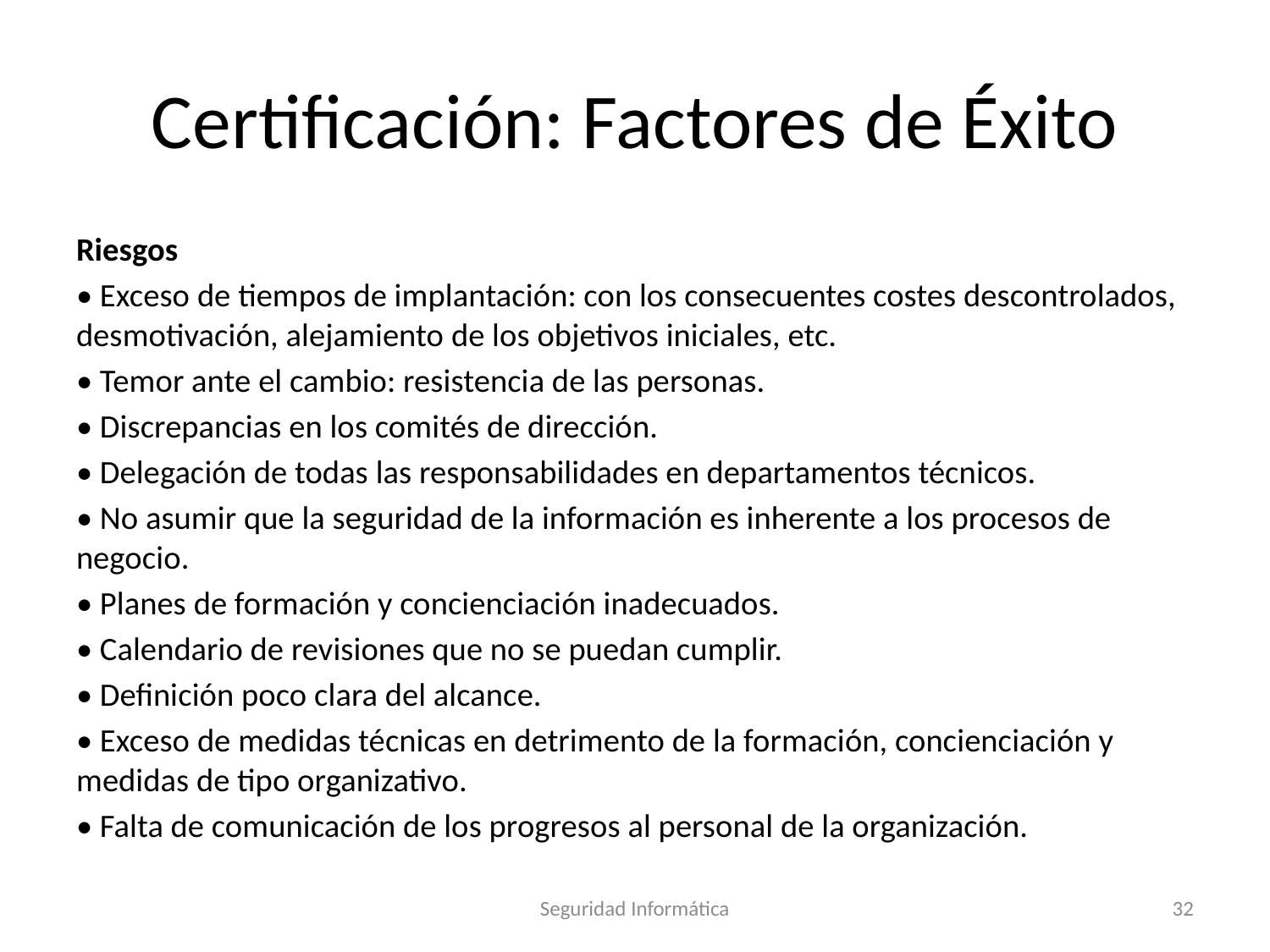

# Certificación: Factores de Éxito
Riesgos
• Exceso de tiempos de implantación: con los consecuentes costes descontrolados, desmotivación, alejamiento de los objetivos iniciales, etc.
• Temor ante el cambio: resistencia de las personas.
• Discrepancias en los comités de dirección.
• Delegación de todas las responsabilidades en departamentos técnicos.
• No asumir que la seguridad de la información es inherente a los procesos de negocio.
• Planes de formación y concienciación inadecuados.
• Calendario de revisiones que no se puedan cumplir.
• Definición poco clara del alcance.
• Exceso de medidas técnicas en detrimento de la formación, concienciación y medidas de tipo organizativo.
• Falta de comunicación de los progresos al personal de la organización.

Seguridad Informática
32